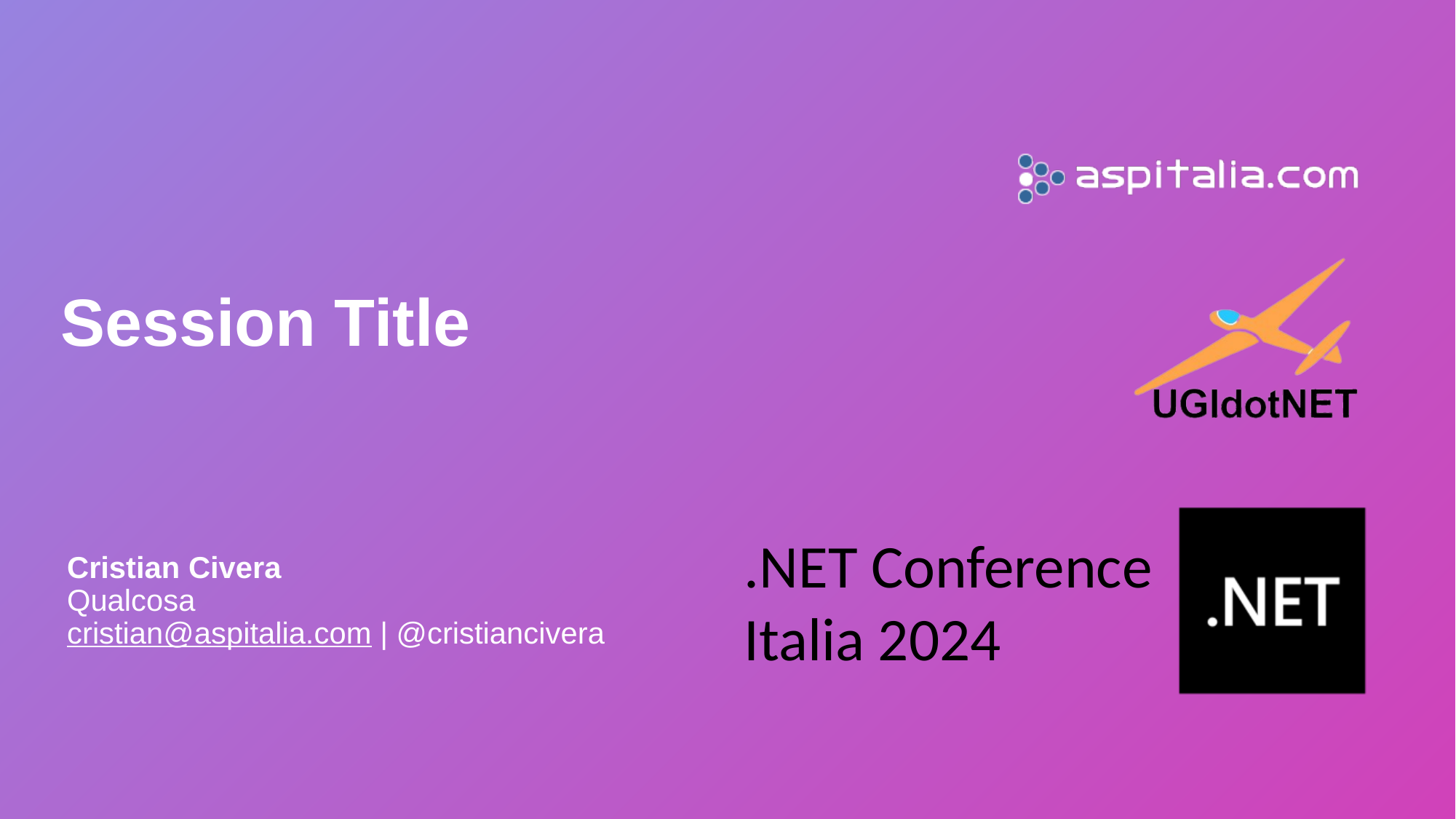

# Session Title
Cristian Civera
Qualcosa
cristian@aspitalia.com | @cristiancivera